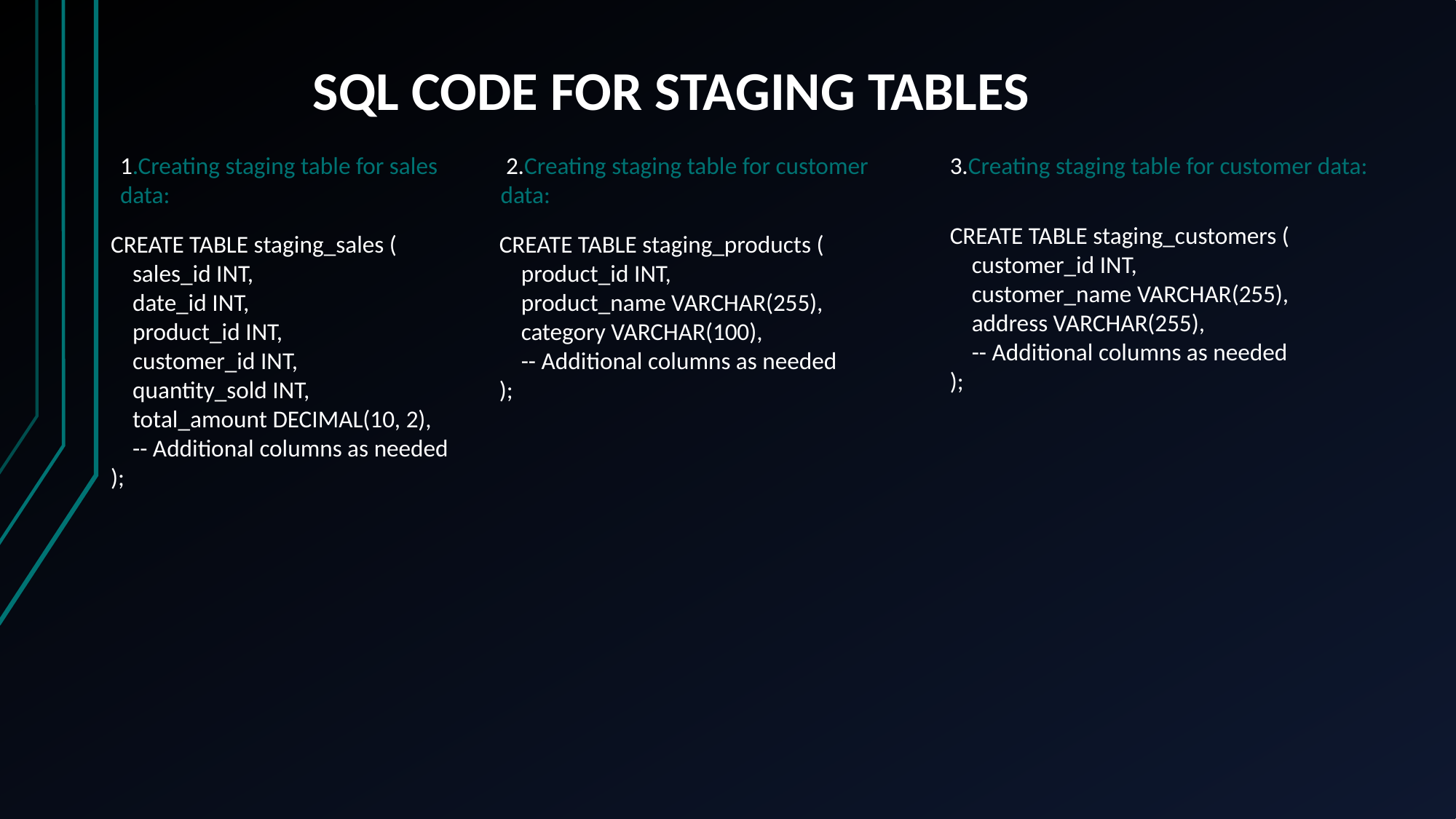

SQL CODE FOR STAGING TABLES
3.Creating staging table for customer data:
1.Creating staging table for sales data:
 2.Creating staging table for customer data:
CREATE TABLE staging_customers (
    customer_id INT,
    customer_name VARCHAR(255),
    address VARCHAR(255),
    -- Additional columns as needed
);
CREATE TABLE staging_sales (
    sales_id INT,
    date_id INT,
    product_id INT,
    customer_id INT,
    quantity_sold INT,
    total_amount DECIMAL(10, 2),
    -- Additional columns as needed
);
CREATE TABLE staging_products (
    product_id INT,
    product_name VARCHAR(255),
    category VARCHAR(100),
    -- Additional columns as needed
);